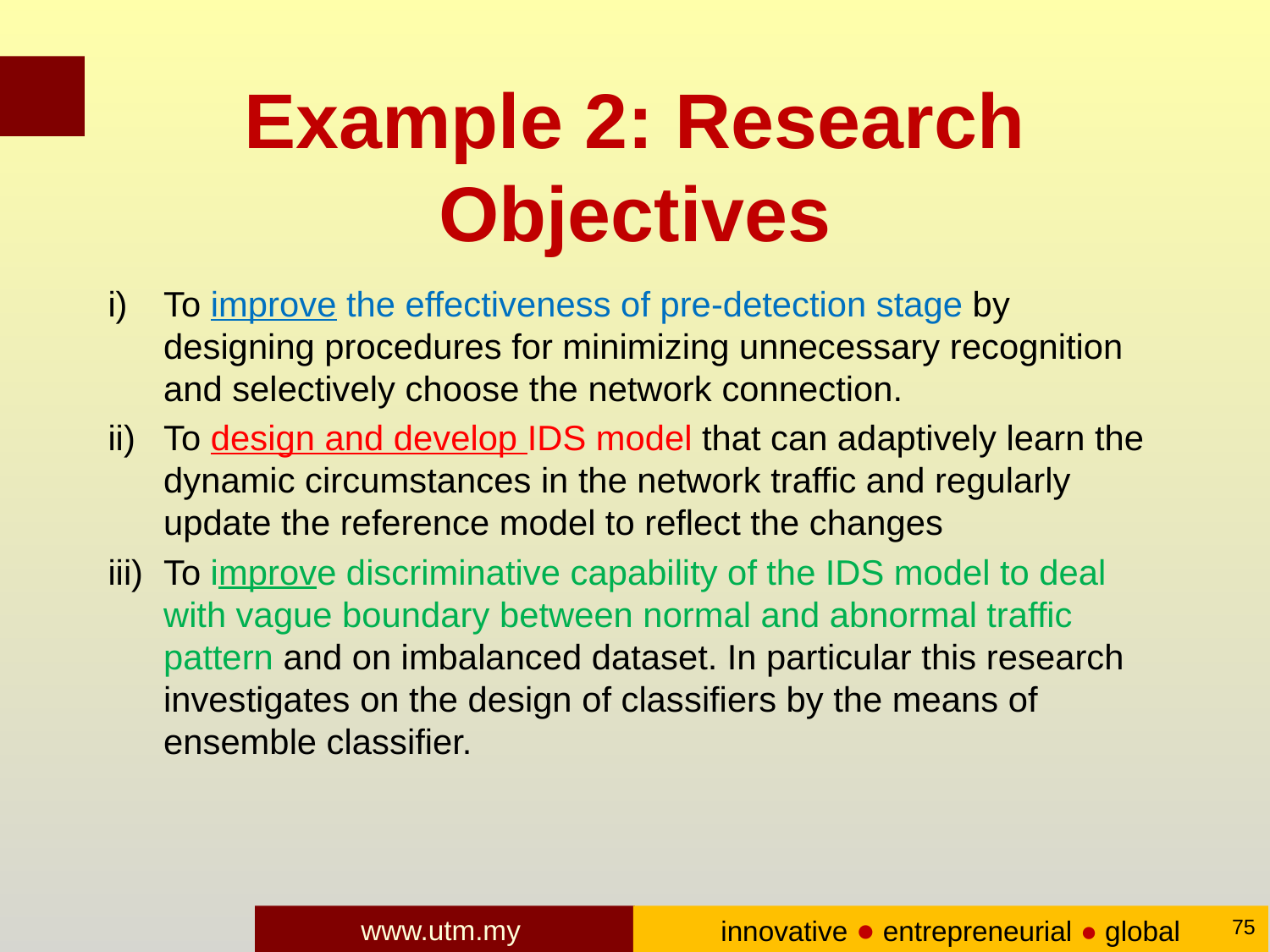

# Example 2: Research Objectives
To improve the effectiveness of pre-detection stage by designing procedures for minimizing unnecessary recognition and selectively choose the network connection.
To design and develop IDS model that can adaptively learn the dynamic circumstances in the network traffic and regularly update the reference model to reflect the changes
To improve discriminative capability of the IDS model to deal with vague boundary between normal and abnormal traffic pattern and on imbalanced dataset. In particular this research investigates on the design of classifiers by the means of ensemble classifier.